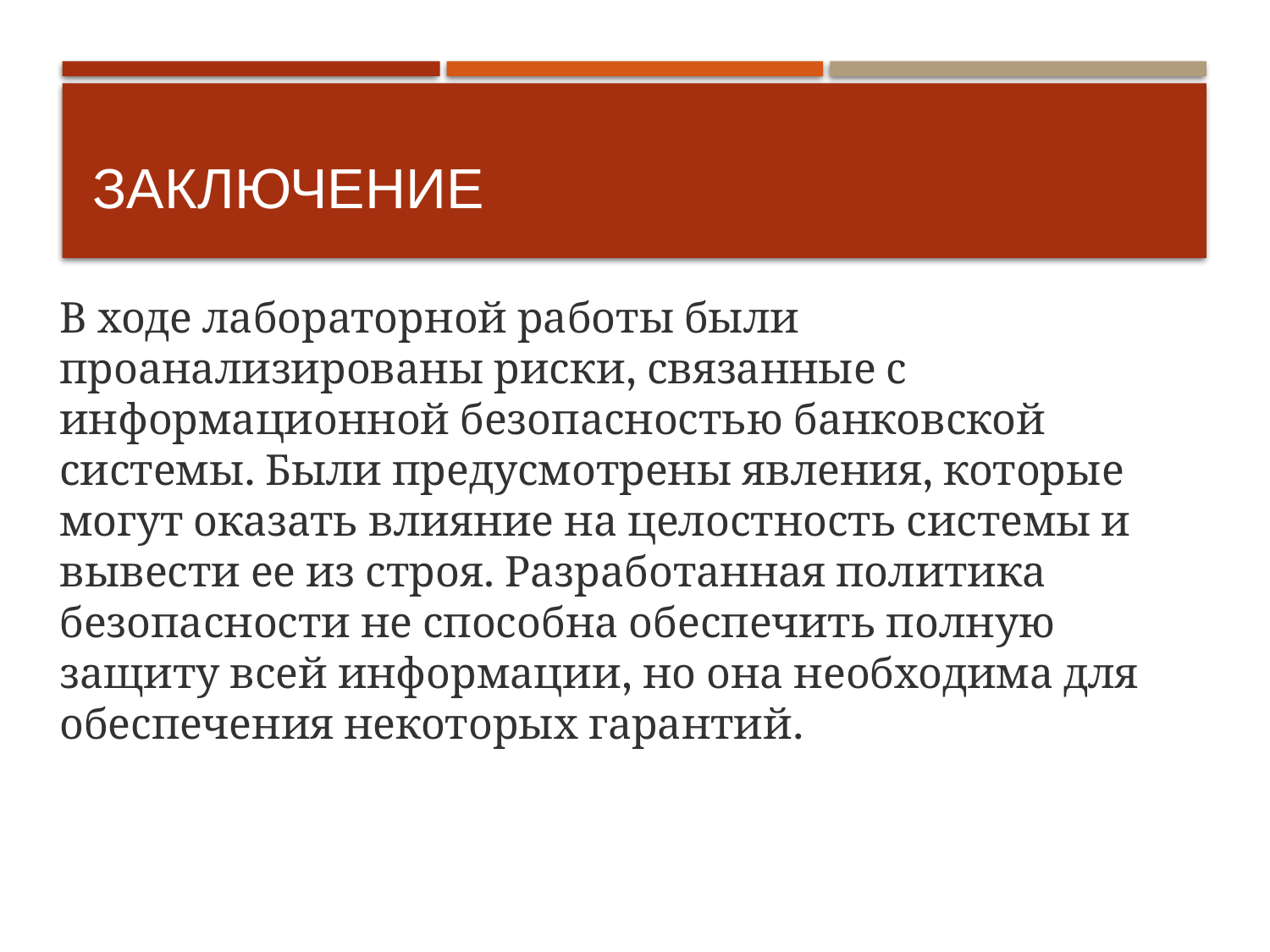

# Заключение
В ходе лабораторной работы были проанализированы риски, связанные с информационной безопасностью банковской системы. Были предусмотрены явления, которые могут оказать влияние на целостность системы и вывести ее из строя. Разработанная политика безопасности не способна обеспечить полную защиту всей информации, но она необходима для обеспечения некоторых гарантий.